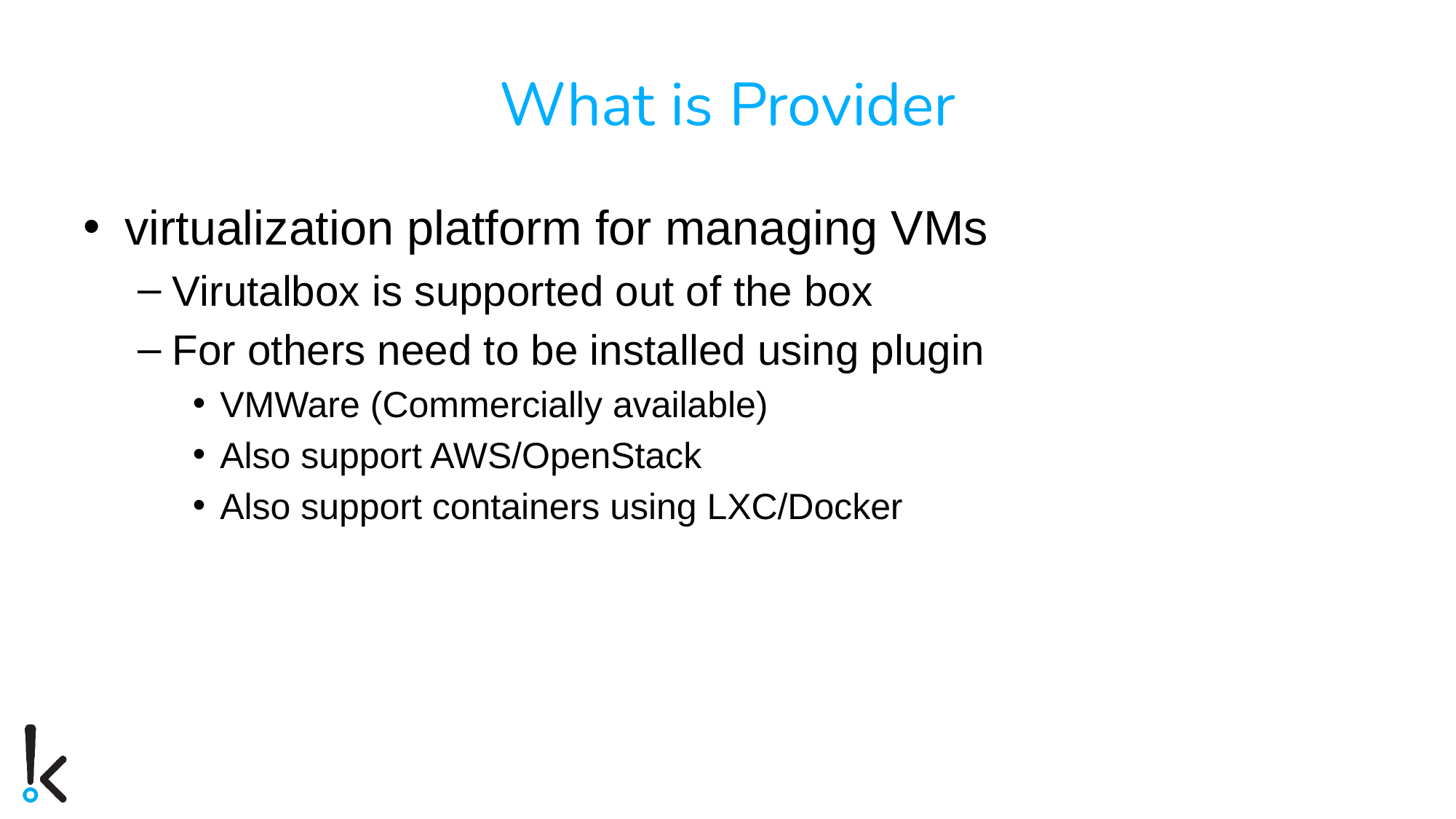

# What is Provider
virtualization platform for managing VMs
Virutalbox is supported out of the box
For others need to be installed using plugin
VMWare (Commercially available)
Also support AWS/OpenStack
Also support containers using LXC/Docker